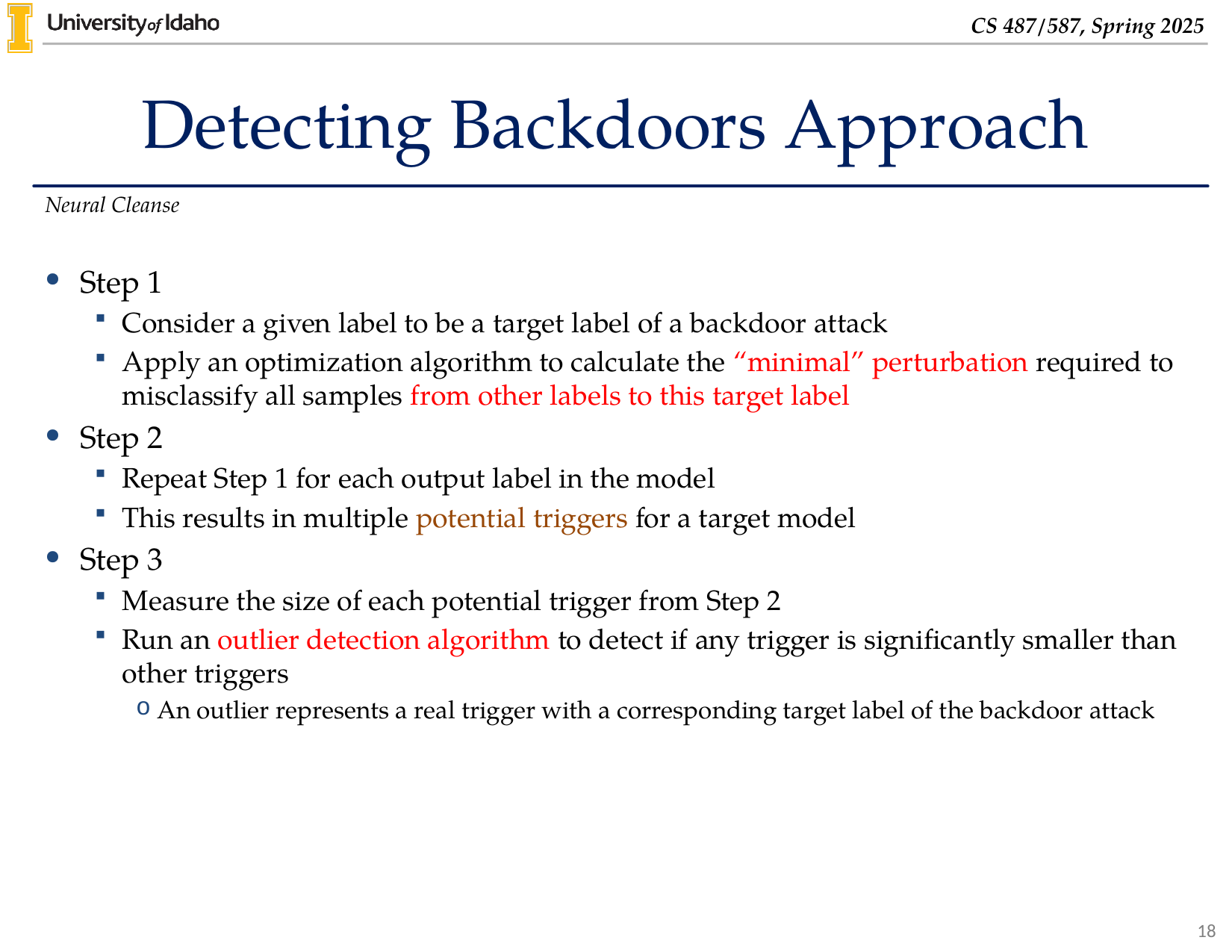

# Detecting Backdoors Approach
Neural Cleanse
Step 1
Consider a given label to be a target label of a backdoor attack
Apply an optimization algorithm to calculate the “minimal” perturbation required to misclassify all samples from other labels to this target label
Step 2
Repeat Step 1 for each output label in the model
This results in multiple potential triggers for a target model
Step 3
Measure the size of each potential trigger from Step 2
Run an outlier detection algorithm to detect if any trigger is significantly smaller than other triggers
An outlier represents a real trigger with a corresponding target label of the backdoor attack